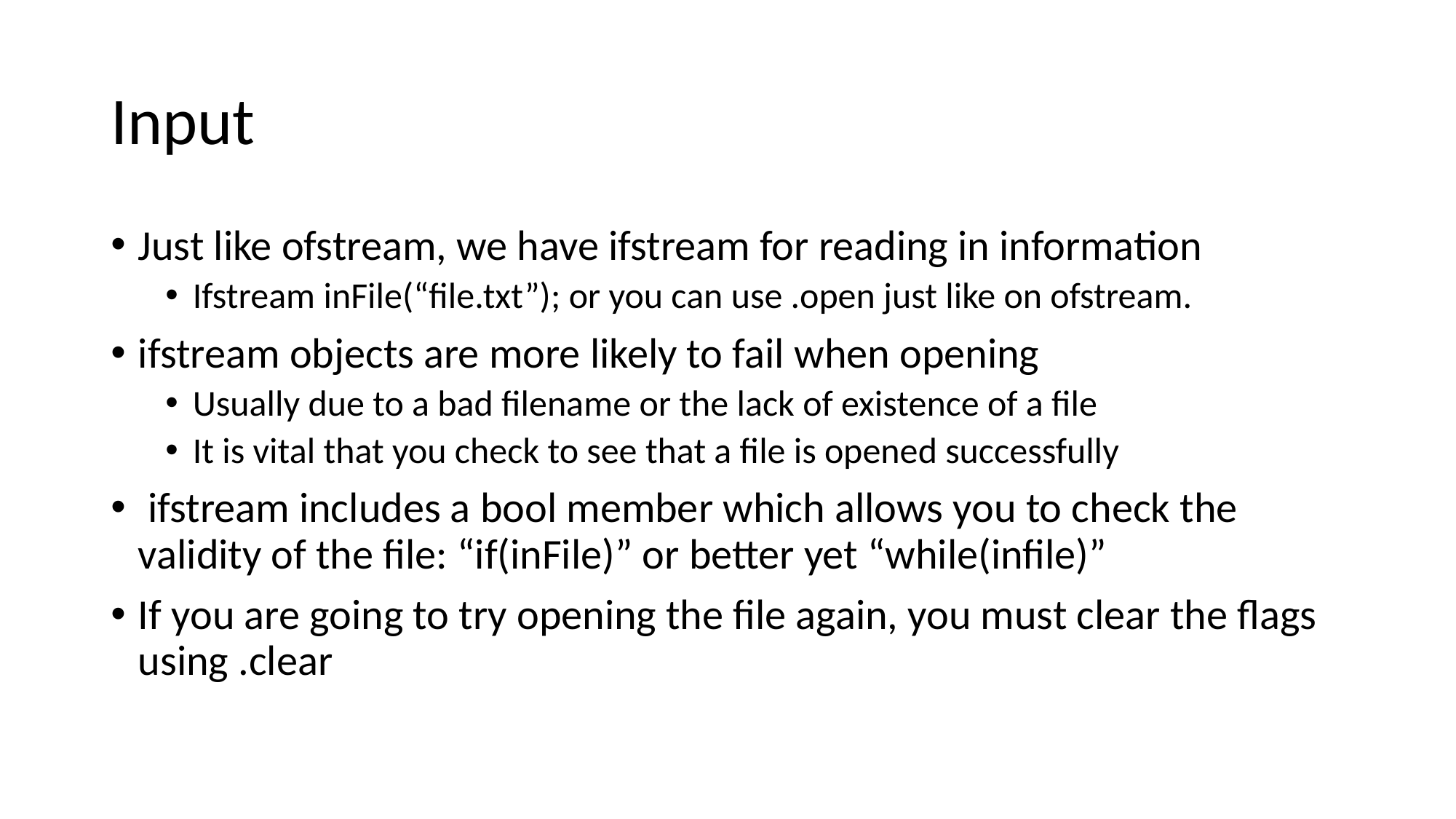

# Input
Just like ofstream, we have ifstream for reading in information
Ifstream inFile(“file.txt”); or you can use .open just like on ofstream.
ifstream objects are more likely to fail when opening
Usually due to a bad filename or the lack of existence of a file
It is vital that you check to see that a file is opened successfully
 ifstream includes a bool member which allows you to check the validity of the file: “if(inFile)” or better yet “while(infile)”
If you are going to try opening the file again, you must clear the flags using .clear